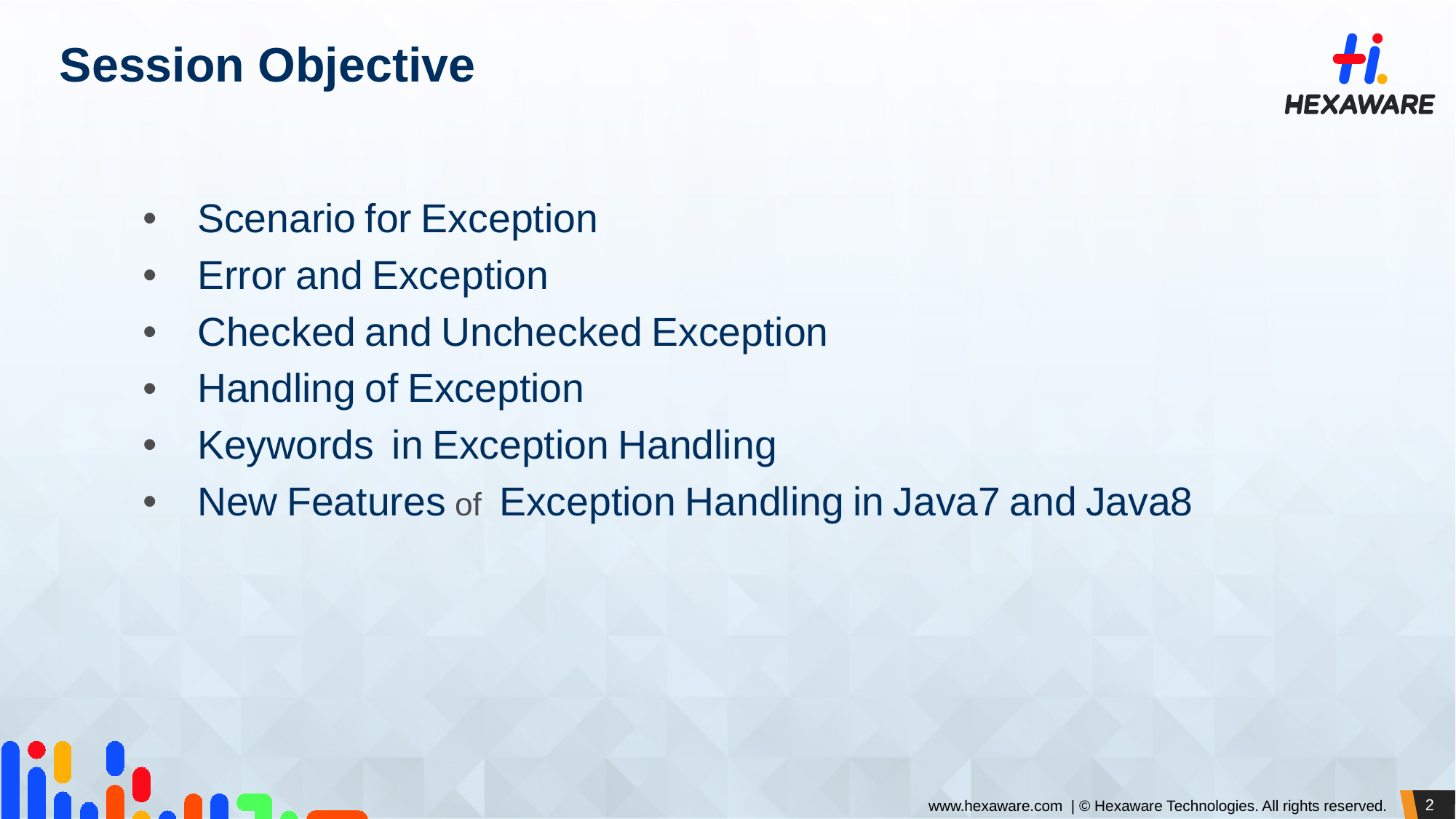

# Session Objective
Scenario for Exception
Error and Exception
Checked and Unchecked Exception
Handling of Exception
Keywords  in Exception Handling
New Features of  Exception Handling in Java7 and Java8